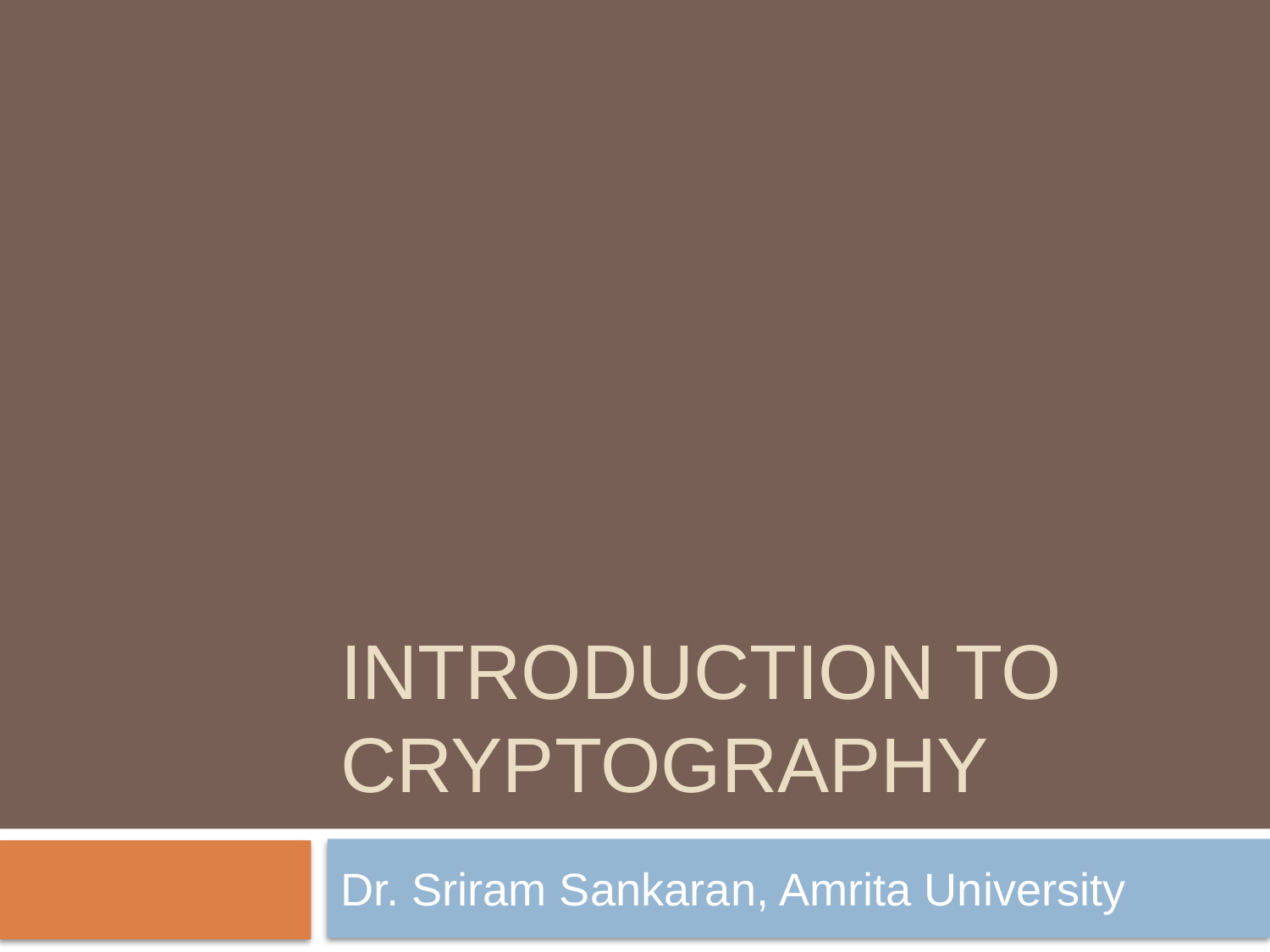

# Introduction to Cryptography
Dr. Sriram Sankaran, Amrita University